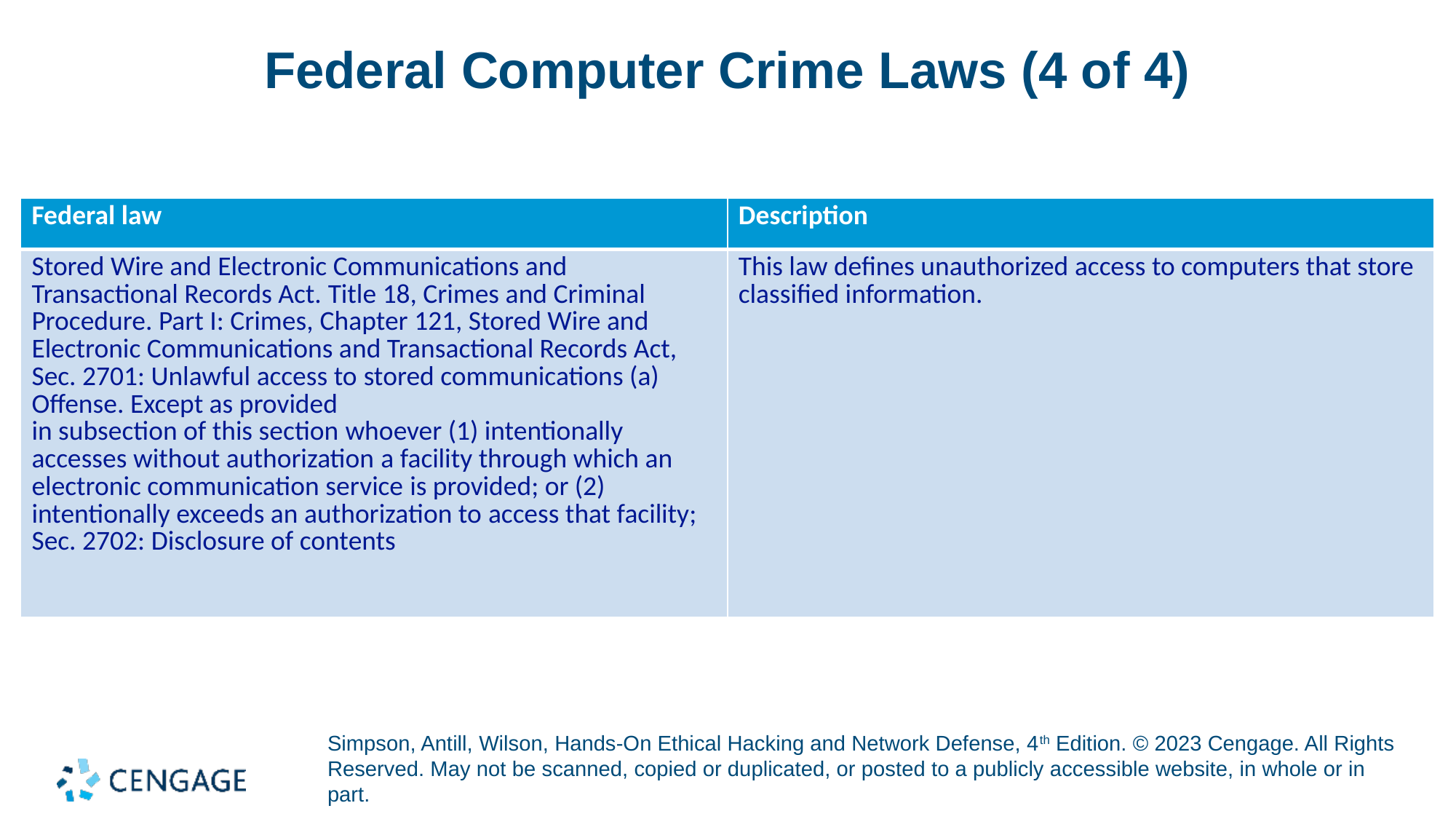

# Federal Computer Crime Laws (4 of 4)
| Federal law | Description |
| --- | --- |
| Stored Wire and Electronic Communications and Transactional Records Act. Title 18, Crimes and Criminal Procedure. Part I: Crimes, Chapter 121, Stored Wire and Electronic Communications and Transactional Records Act, Sec. 2701: Unlawful access to stored communications (a) Offense. Except as provided in subsection of this section whoever (1) intentionally accesses without authorization a facility through which an electronic communication service is provided; or (2) intentionally exceeds an authorization to access that facility; Sec. 2702: Disclosure of contents | This law defines unauthorized access to computers that store classified information. |